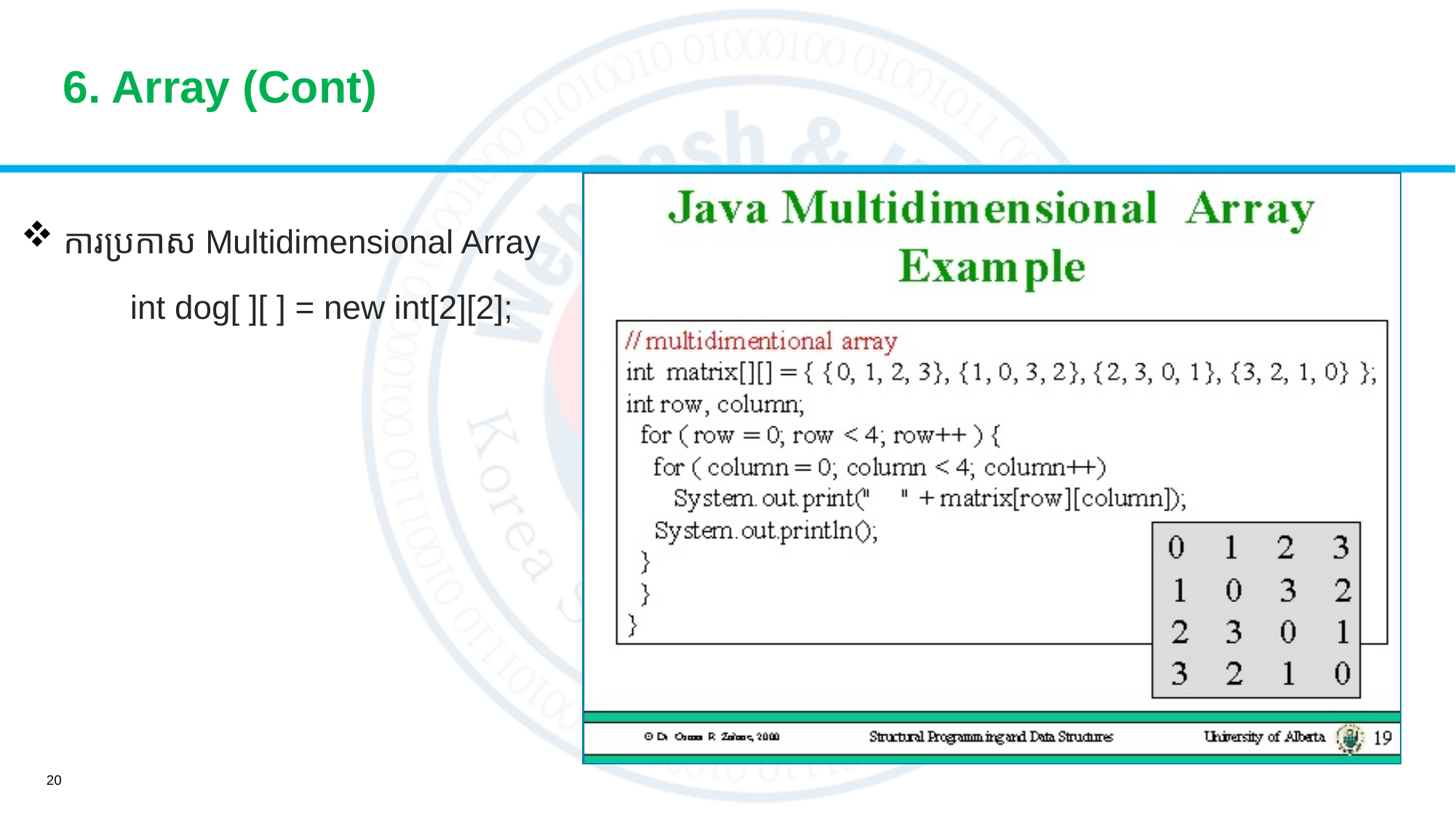

# 6. Array (Cont)

​ ការប្រកាស Multidimensional Array
	int dog[ ][ ] = new int[2][2];

20